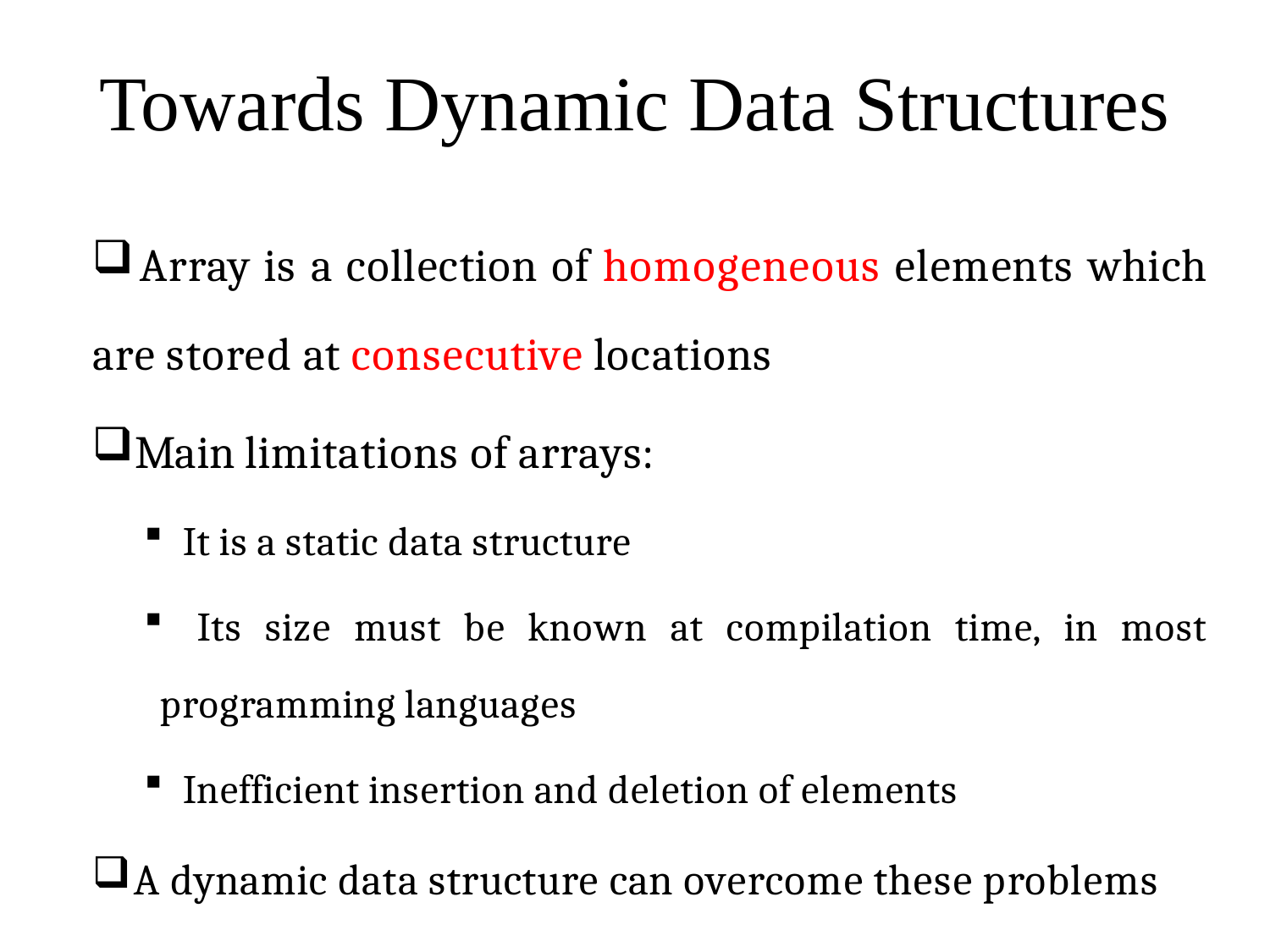

# Towards Dynamic Data Structures
 Array is a collection of homogeneous elements which are stored at consecutive locations
 Main limitations of arrays:
 It is a static data structure
 Its size must be known at compilation time, in most programming languages
 Inefficient insertion and deletion of elements
 A dynamic data structure can overcome these problems